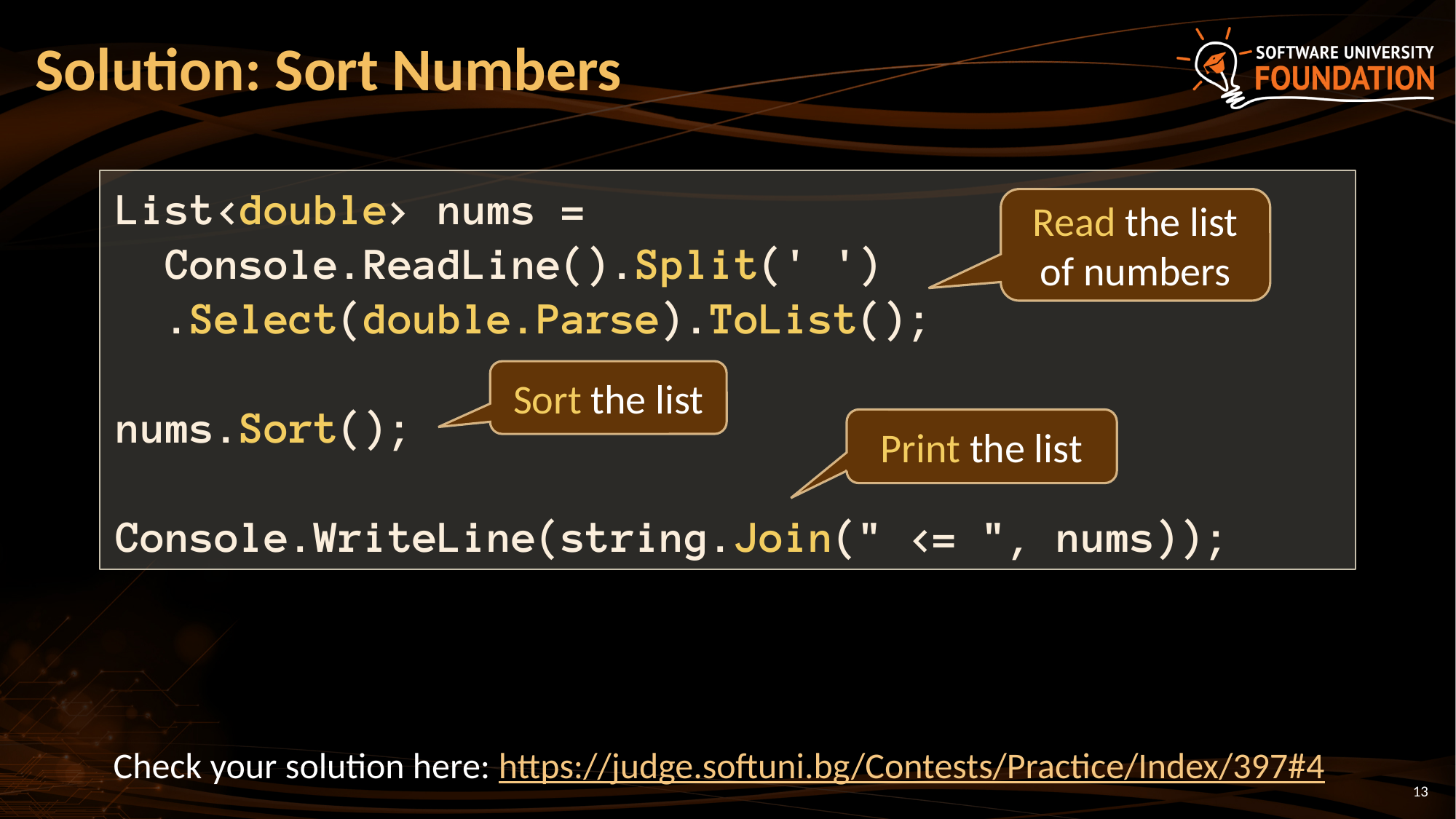

# Solution: Sort Numbers
List<double> nums =
  Console.ReadLine().Split(' ')
  .Select(double.Parse).ToList();

nums.Sort();

Console.WriteLine(string.Join(" <= ", nums));
Read the list of numbers
Sort the list
Print the list
Check your solution here: https://judge.softuni.bg/Contests/Practice/Index/397#4
13